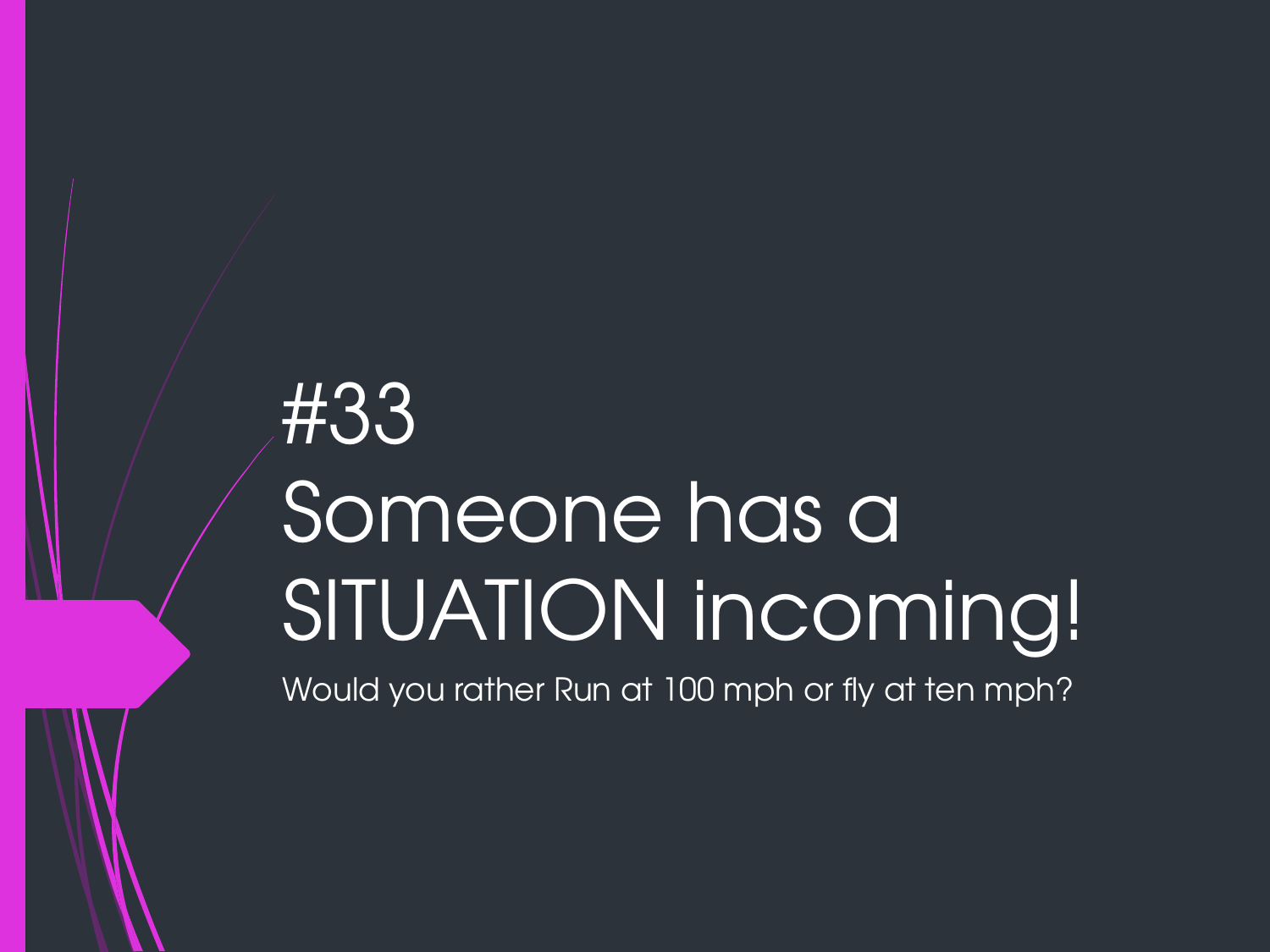

# #33
Someone has a SITUATION incoming!
Would you rather Run at 100 mph or fly at ten mph?